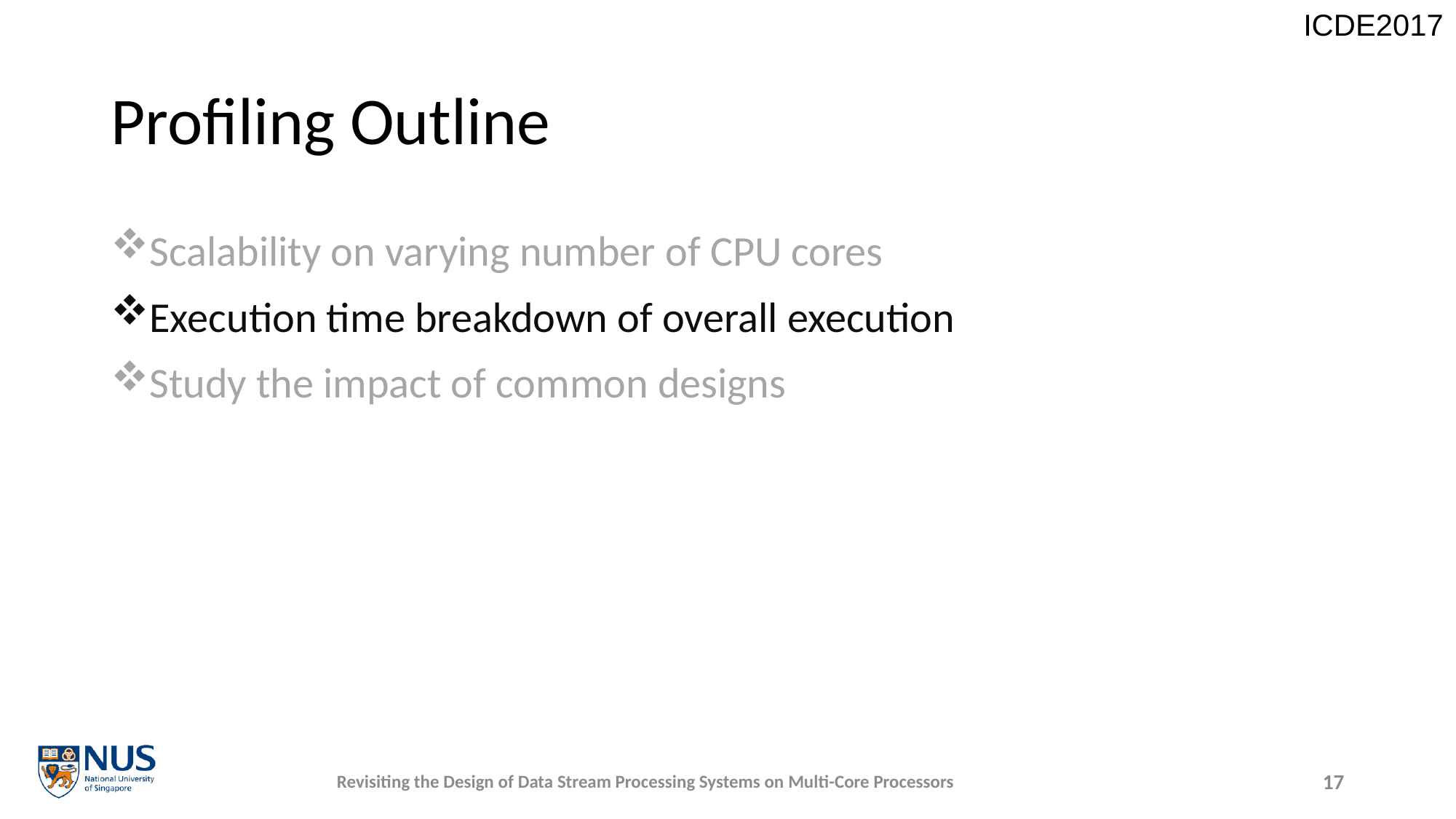

# Profiling Outline
Scalability on varying number of CPU cores
Execution time breakdown of overall execution
Study the impact of common designs

Revisiting the Design of Data Stream Processing Systems on Multi-Core Processors
17